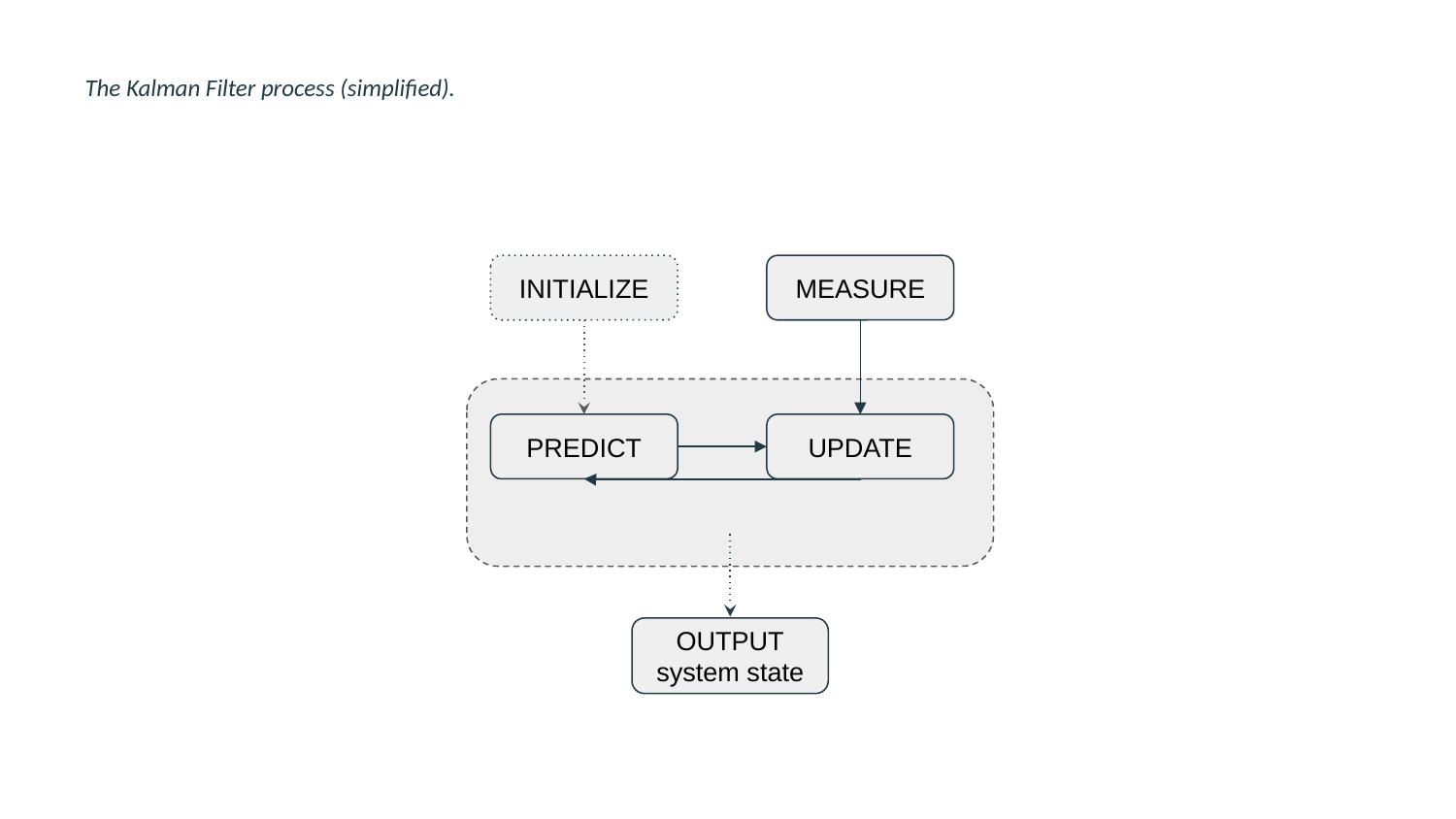

The Kalman Filter process (simplified).
INITIALIZE
MEASURE

PREDICT
UPDATE
OUTPUT
system state